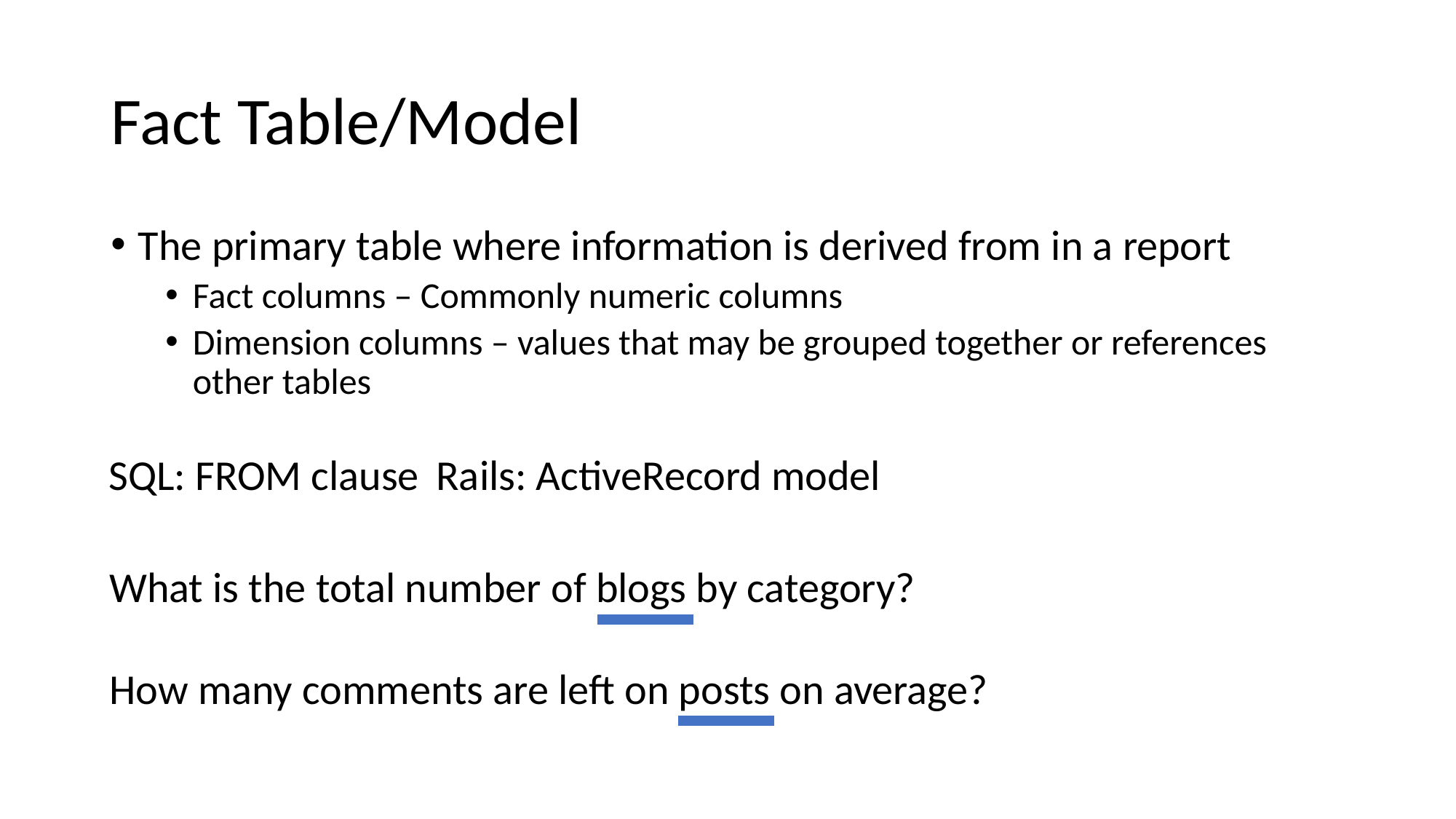

# Fact Table/Model
The primary table where information is derived from in a report
Fact columns – Commonly numeric columns
Dimension columns – values that may be grouped together or references other tables
SQL: FROM clause	Rails: ActiveRecord model
What is the total number of blogs by category?

How many comments are left on posts on average?